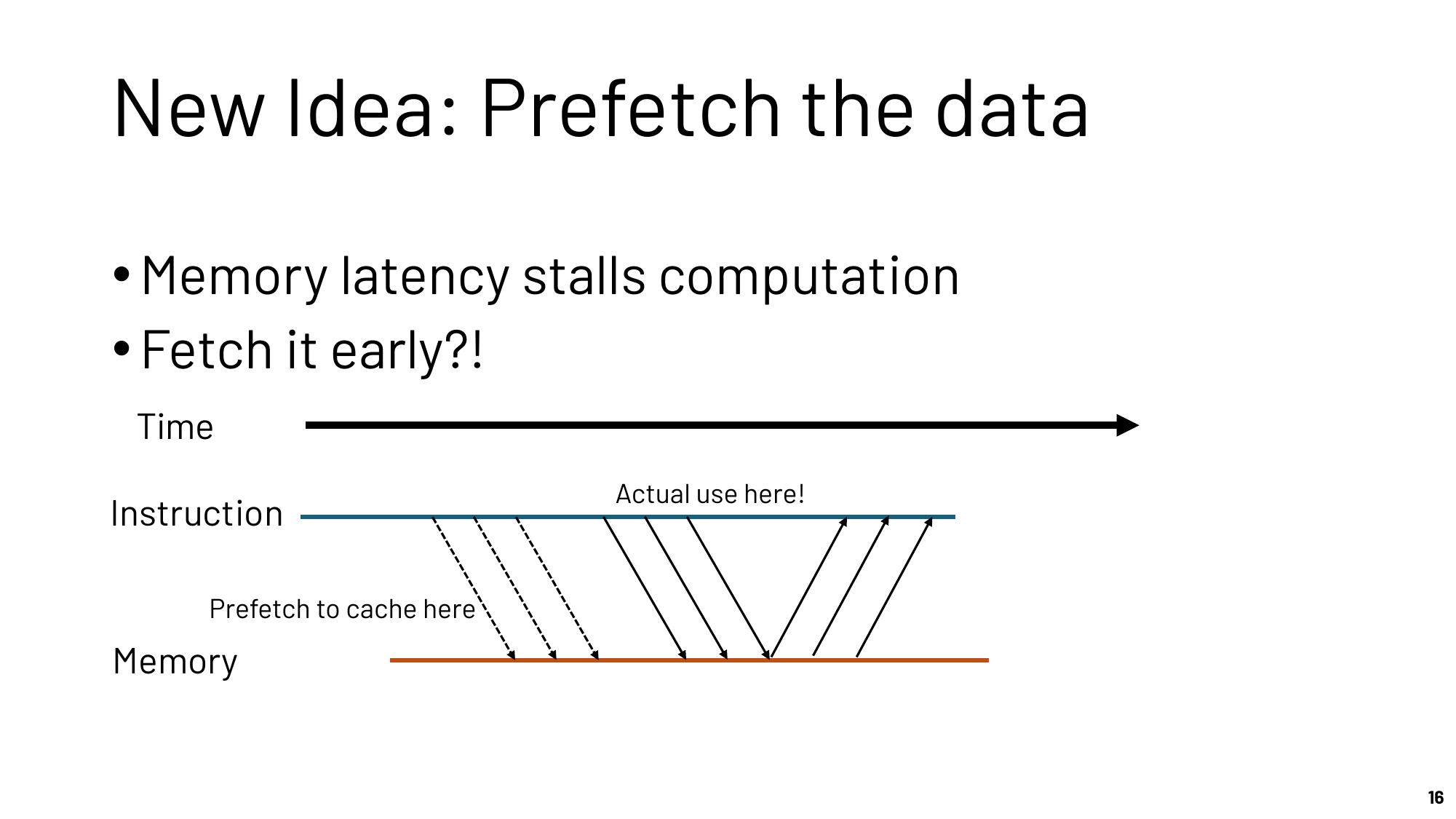

# New Idea: Prefetch the data
Memory latency stalls computation
Fetch it early?!
Time
Actual use here!
Instruction
Prefetch to cache here
Memory
16